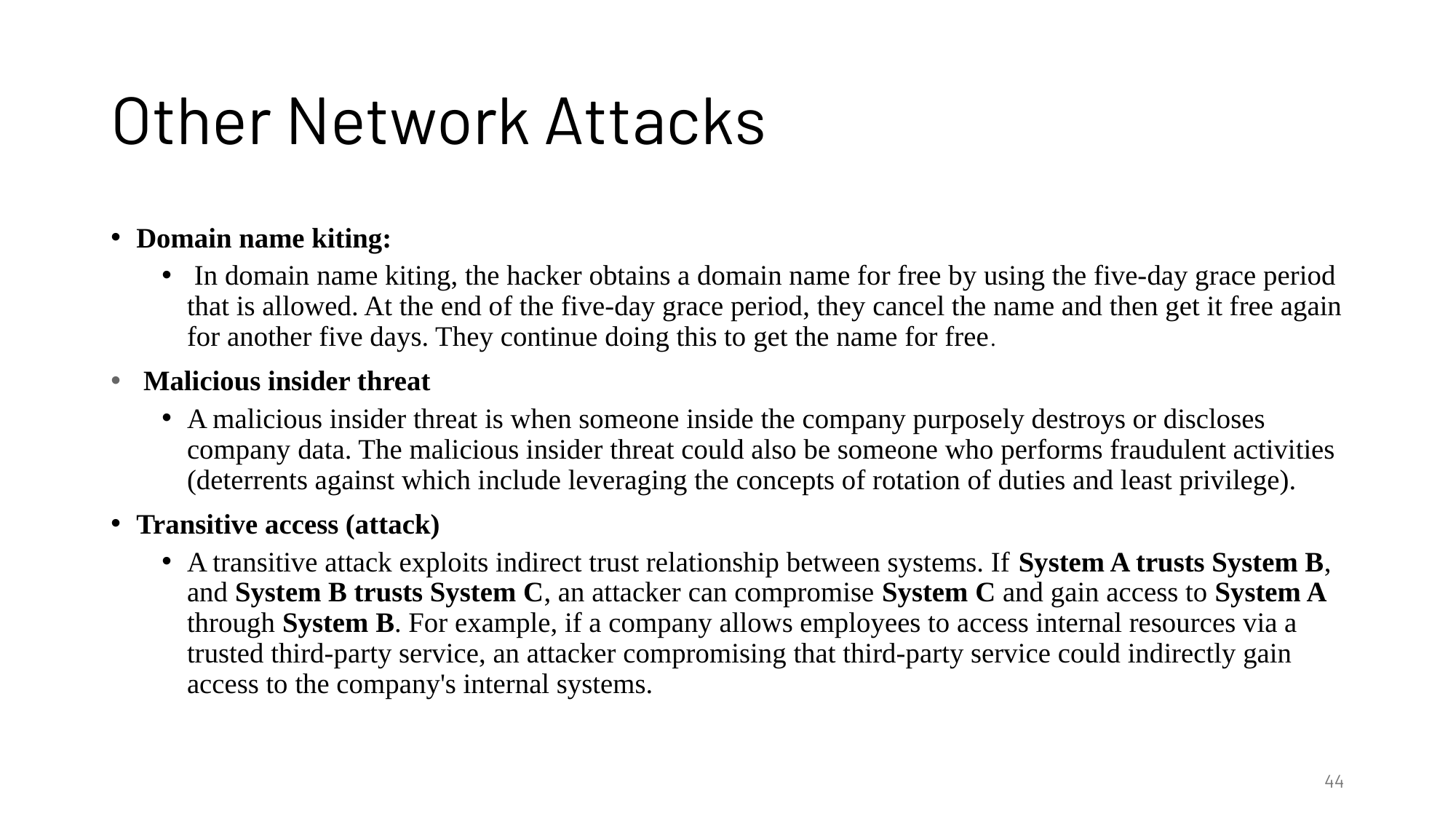

# Other Network Attacks
Domain name kiting:
 In domain name kiting, the hacker obtains a domain name for free by using the five-day grace period that is allowed. At the end of the five-day grace period, they cancel the name and then get it free again for another five days. They continue doing this to get the name for free.
 Malicious insider threat
A malicious insider threat is when someone inside the company purposely destroys or discloses company data. The malicious insider threat could also be someone who performs fraudulent activities (deterrents against which include leveraging the concepts of rotation of duties and least privilege).
Transitive access (attack)
A transitive attack exploits indirect trust relationship between systems. If System A trusts System B, and System B trusts System C, an attacker can compromise System C and gain access to System A through System B. For example, if a company allows employees to access internal resources via a trusted third-party service, an attacker compromising that third-party service could indirectly gain access to the company's internal systems.

44